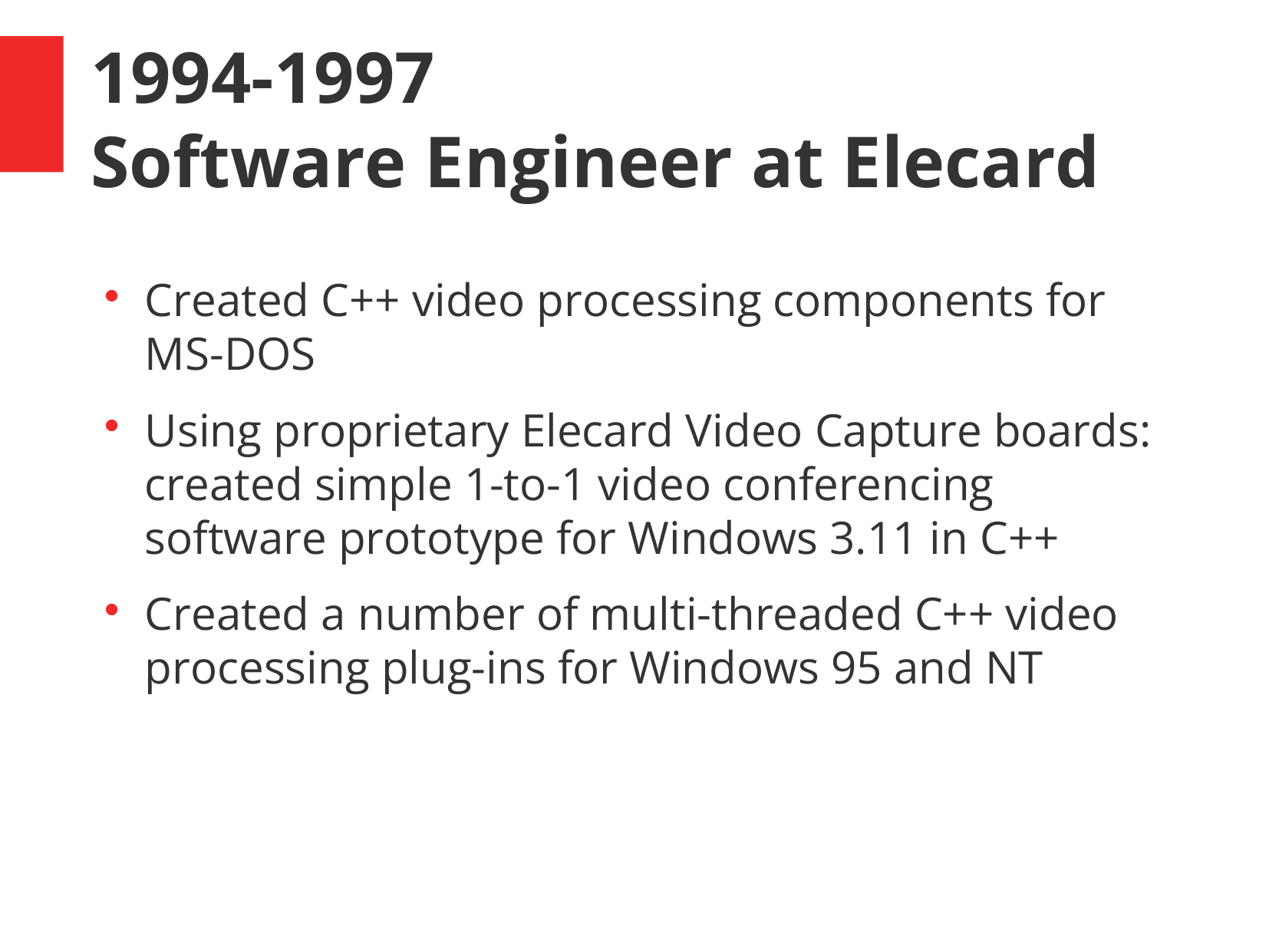

1994-1997
Software Engineer at Elecard
Created C++ video processing components for MS-DOS
Using proprietary Elecard Video Capture boards: created simple 1-to-1 video conferencing software prototype for Windows 3.11 in C++
Created a number of multi-threaded C++ video processing plug-ins for Windows 95 and NT